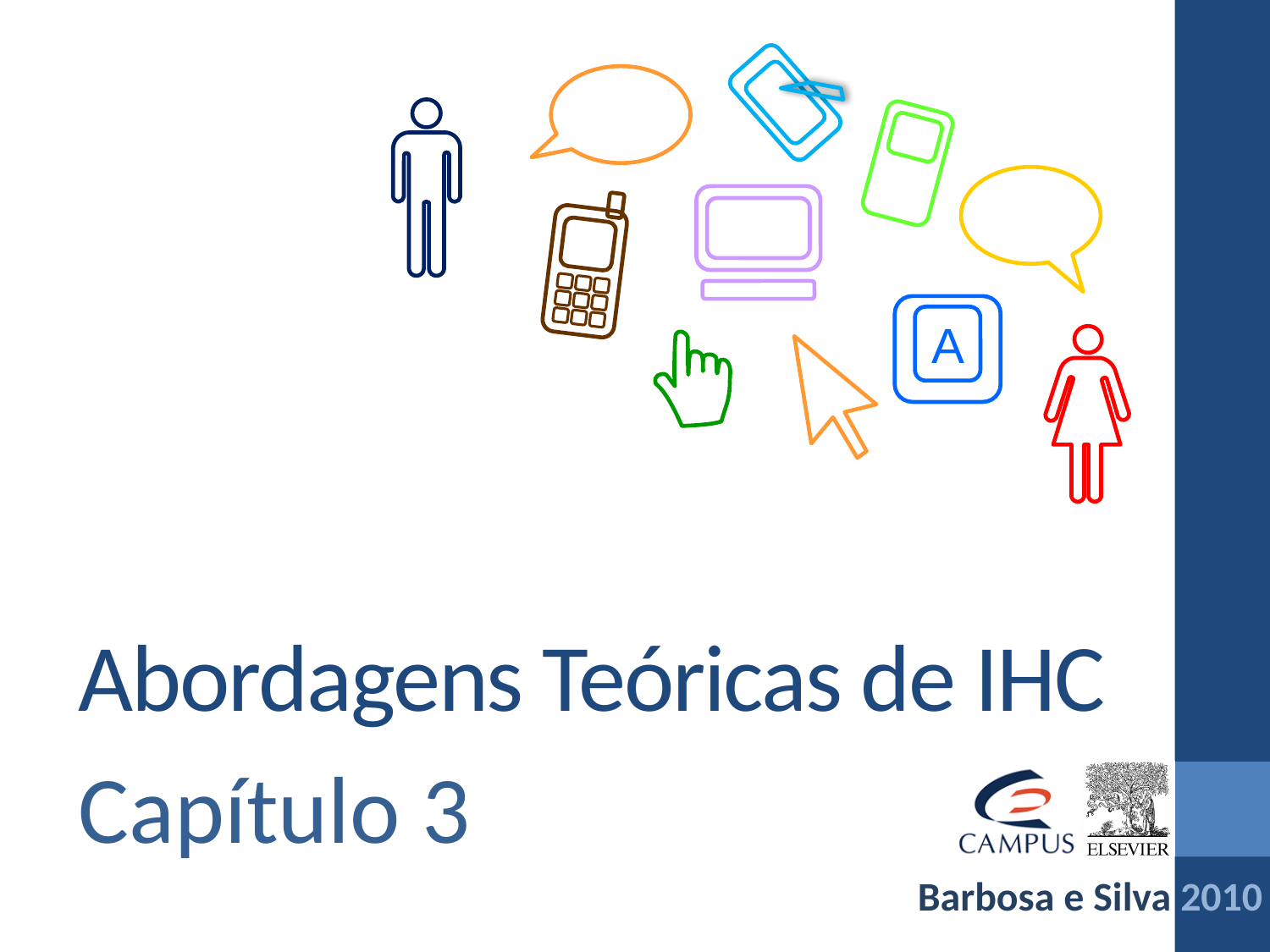

# Abordagens Teóricas de IHC
Capítulo 3